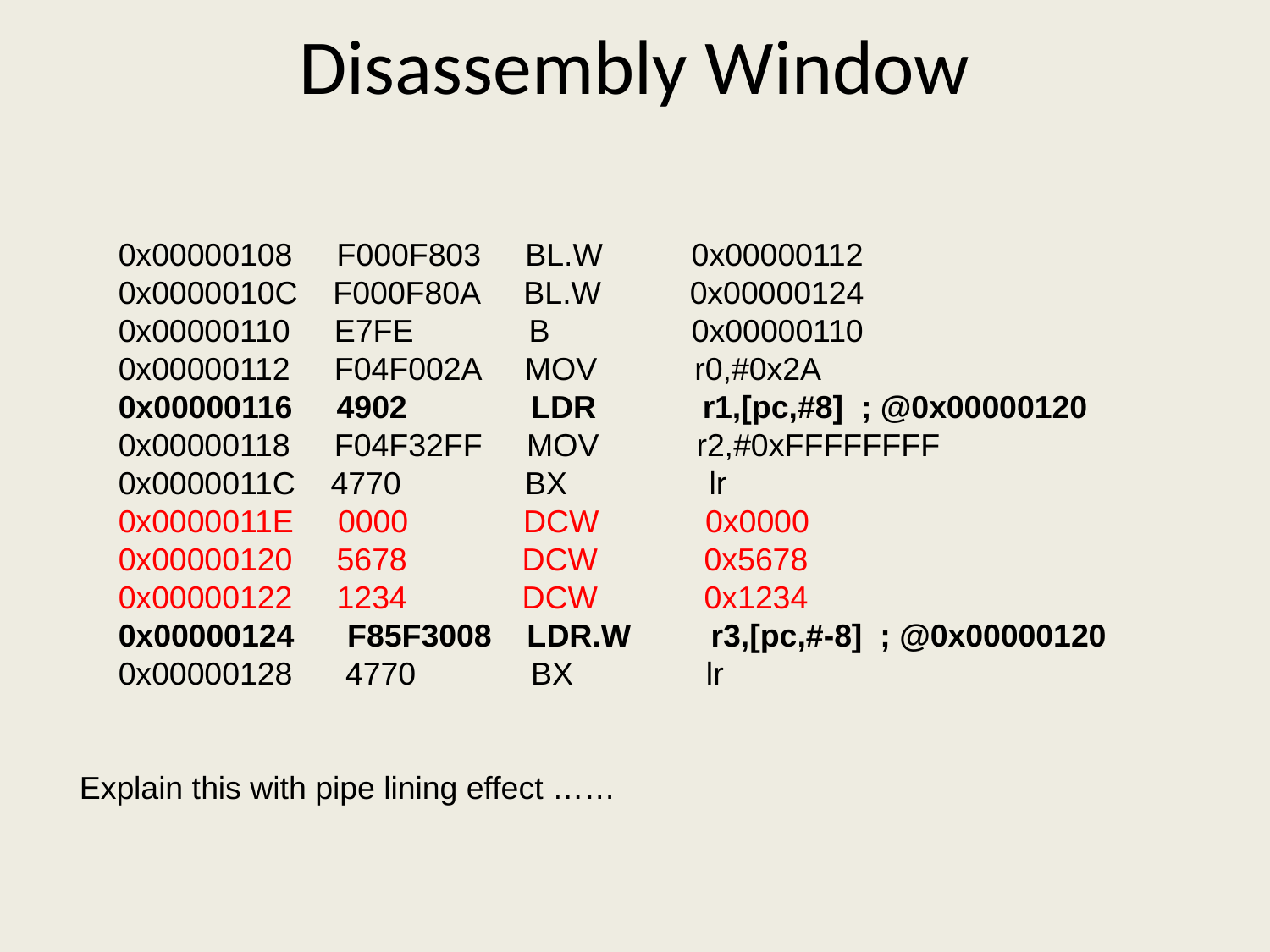

Disassembly Window

0x00000108     F000F803     BL.W          0x00000112
0x0000010C    F000F80A     BL.W          0x00000124
0x00000110     E7FE             B                0x00000110
0x00000112     F04F002A     MOV           r0,#0x2A
0x00000116     4902              LDR            r1,[pc,#8]  ; @0x00000120
0x00000118     F04F32FF     MOV           r2,#0xFFFFFFFF
0x0000011C    4770              BX                lr
0x0000011E     0000             DCW            0x0000
0x00000120     5678             DCW            0x5678
0x00000122     1234             DCW            0x1234
0x00000124      F85F3008    LDR.W         r3,[pc,#-8]  ; @0x00000120
0x00000128      4770             BX               lr
Explain this with pipe lining effect ……